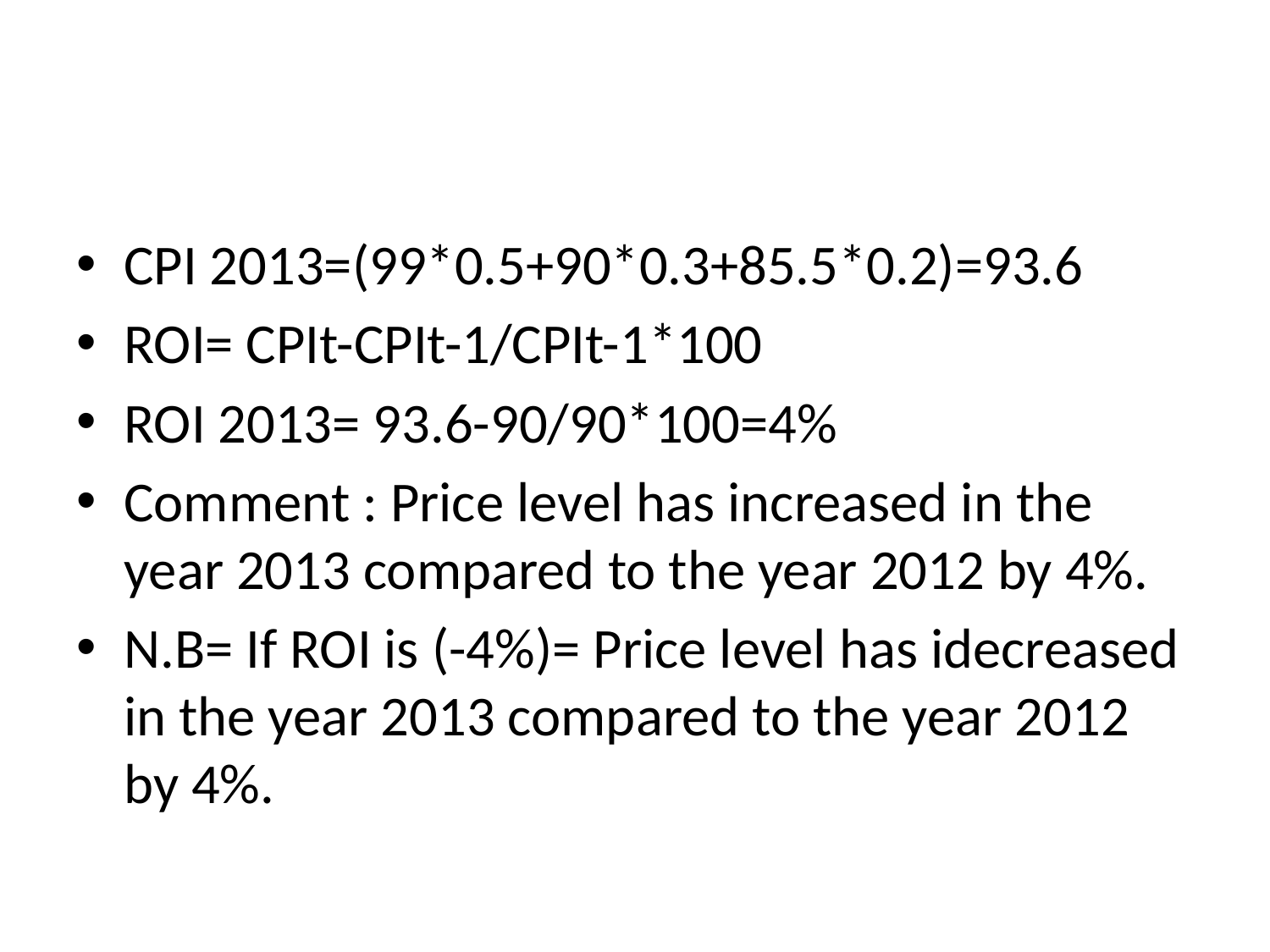

#
CPI 2013=(99*0.5+90*0.3+85.5*0.2)=93.6
ROI= CPIt-CPIt-1/CPIt-1*100
ROI 2013= 93.6-90/90*100=4%
Comment : Price level has increased in the year 2013 compared to the year 2012 by 4%.
N.B= If ROI is (-4%)= Price level has idecreased in the year 2013 compared to the year 2012 by 4%.